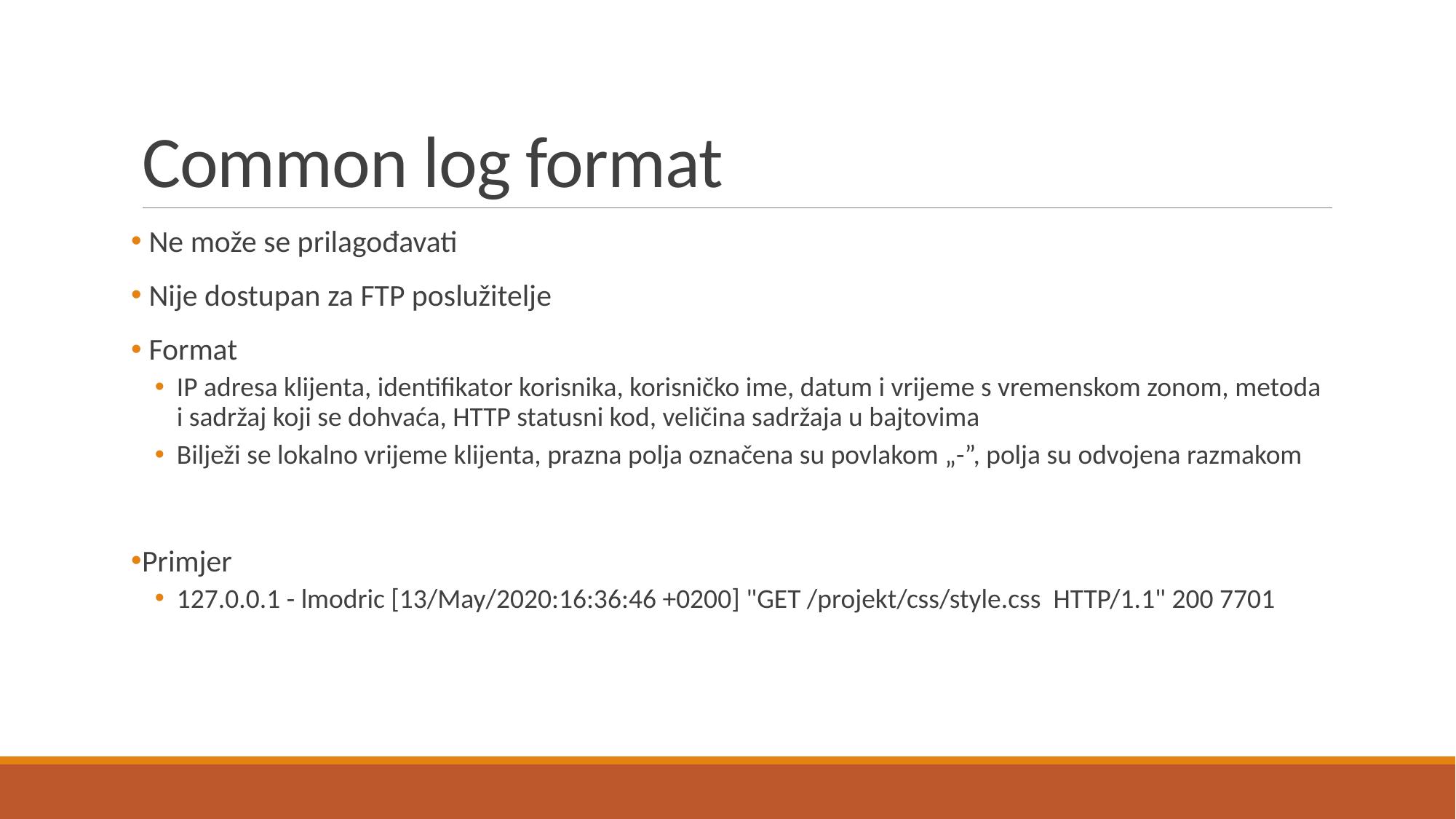

# Common log format
 Ne može se prilagođavati
 Nije dostupan za FTP poslužitelje
 Format
IP adresa klijenta, identifikator korisnika, korisničko ime, datum i vrijeme s vremenskom zonom, metoda i sadržaj koji se dohvaća, HTTP statusni kod, veličina sadržaja u bajtovima
Bilježi se lokalno vrijeme klijenta, prazna polja označena su povlakom „-”, polja su odvojena razmakom

Primjer
127.0.0.1 - lmodric [13/May/2020:16:36:46 +0200] "GET /projekt/css/style.css  HTTP/1.1" 200 7701